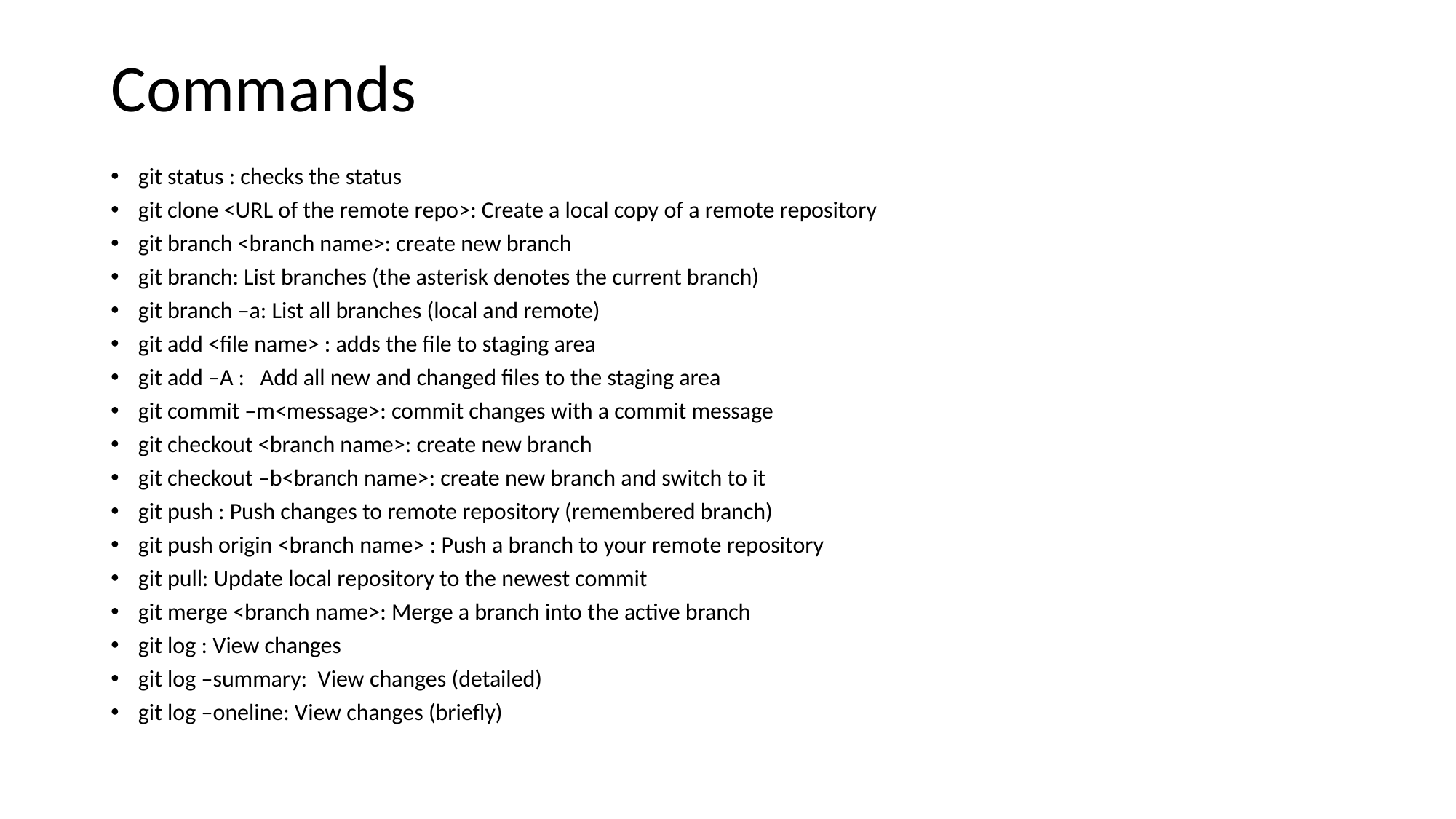

# Commands
git status : checks the status
git clone <URL of the remote repo>: Create a local copy of a remote repository
git branch <branch name>: create new branch
git branch: List branches (the asterisk denotes the current branch)
git branch –a: List all branches (local and remote)
git add <file name> : adds the file to staging area
git add –A :   Add all new and changed files to the staging area
git commit –m<message>: commit changes with a commit message
git checkout <branch name>: create new branch
git checkout –b<branch name>: create new branch and switch to it
git push : Push changes to remote repository (remembered branch)
git push origin <branch name> : Push a branch to your remote repository
git pull: Update local repository to the newest commit
git merge <branch name>: Merge a branch into the active branch
git log : View changes
git log –summary:  View changes (detailed)
git log –oneline: View changes (briefly)